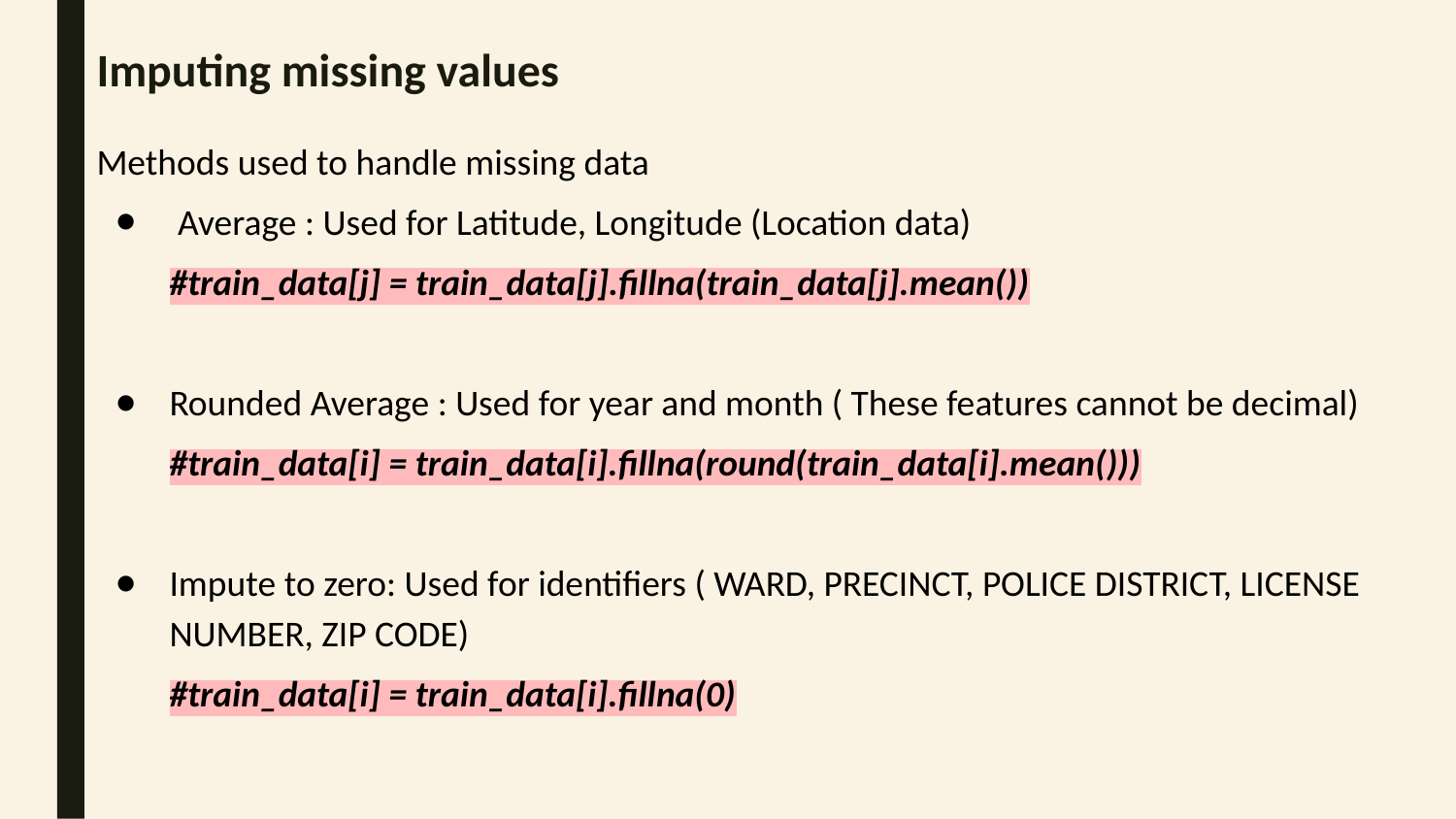

# Imputing missing values
Methods used to handle missing data
 Average : Used for Latitude, Longitude (Location data)
#train_data[j] = train_data[j].fillna(train_data[j].mean())

Rounded Average : Used for year and month ( These features cannot be decimal)
#train_data[i] = train_data[i].fillna(round(train_data[i].mean()))

Impute to zero: Used for identifiers ( WARD, PRECINCT, POLICE DISTRICT, LICENSE NUMBER, ZIP CODE)
#train_data[i] = train_data[i].fillna(0)